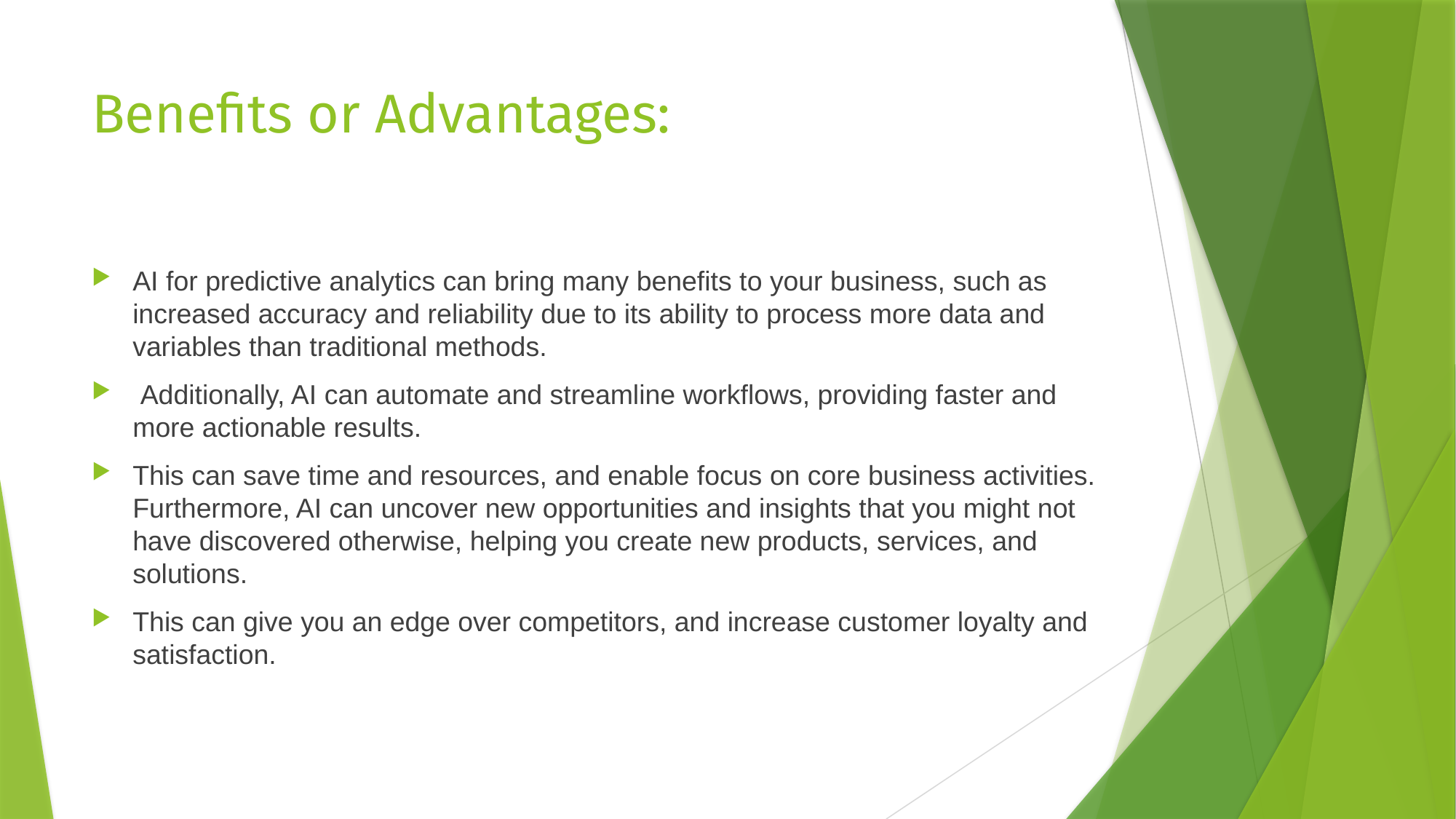

# Benefits or Advantages:
AI for predictive analytics can bring many benefits to your business, such as increased accuracy and reliability due to its ability to process more data and variables than traditional methods.
 Additionally, AI can automate and streamline workflows, providing faster and more actionable results.
This can save time and resources, and enable focus on core business activities. Furthermore, AI can uncover new opportunities and insights that you might not have discovered otherwise, helping you create new products, services, and solutions.
This can give you an edge over competitors, and increase customer loyalty and satisfaction.